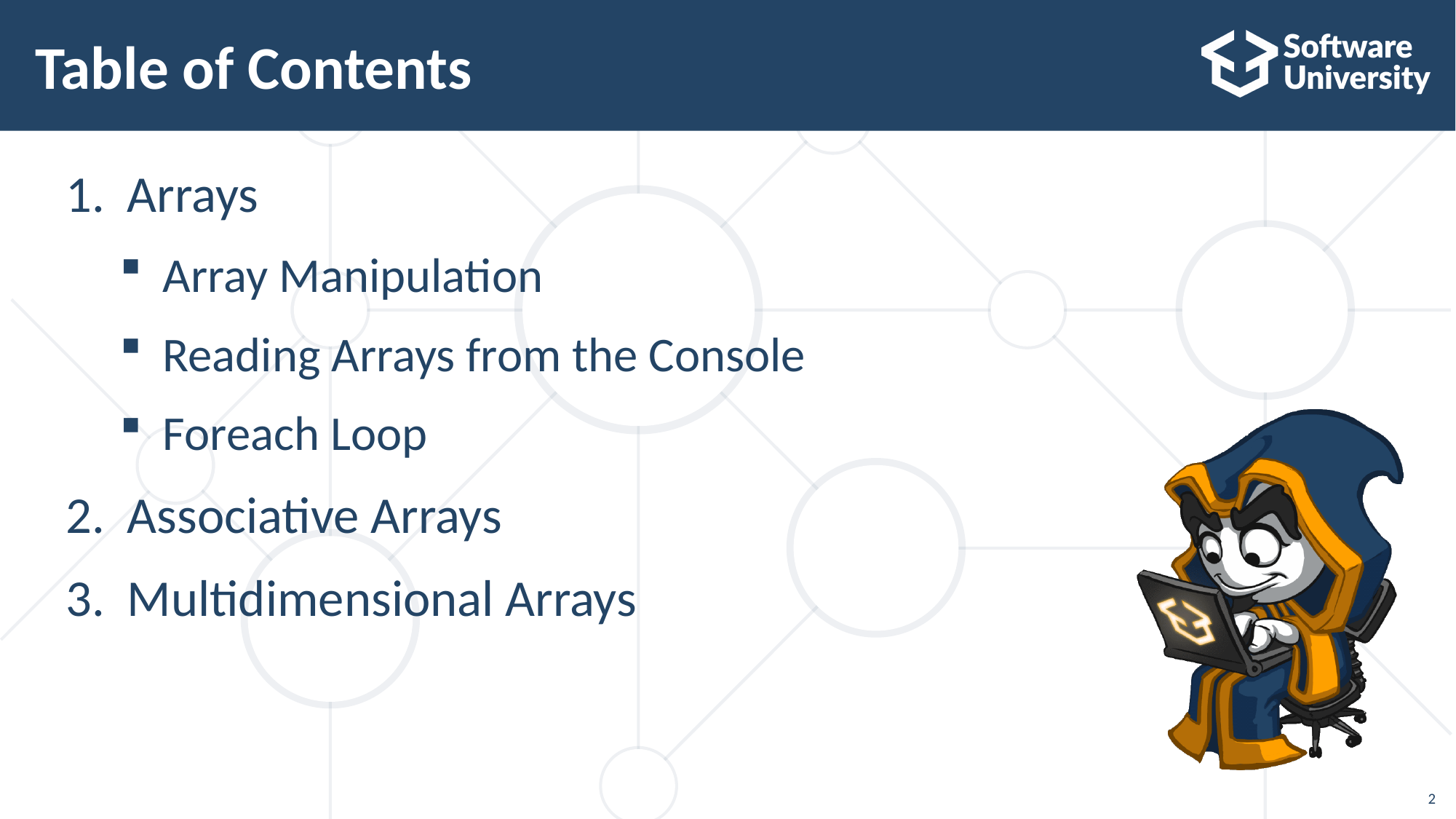

# Table of Contents
Arrays
Array Manipulation
Reading Arrays from the Console
Foreach Loop
Associative Arrays
Multidimensional Arrays
2